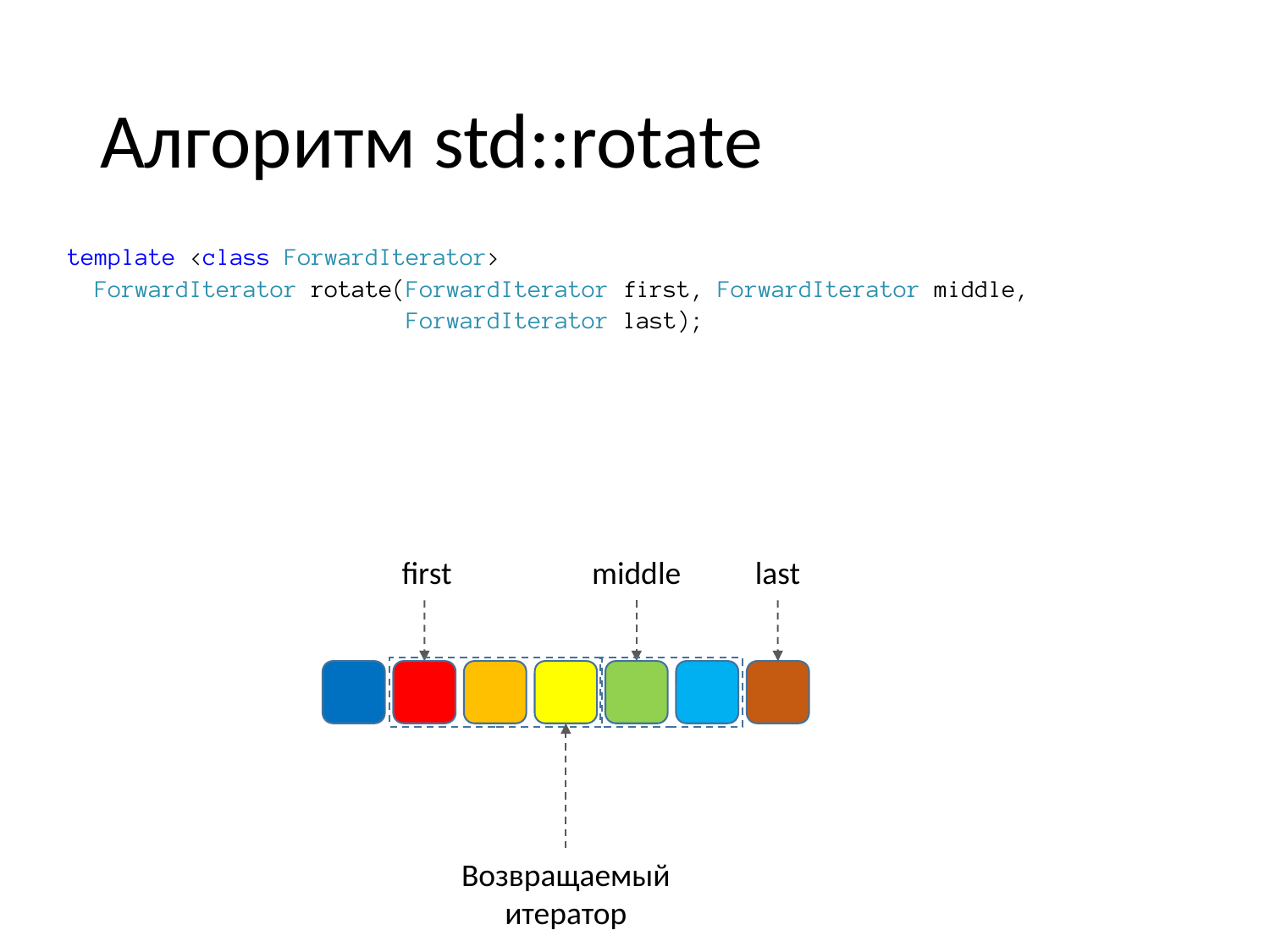

# Алгоритм std::rotate
template <class ForwardIterator>
  ForwardIterator rotate(ForwardIterator first, ForwardIterator middle,
                         ForwardIterator last);
middle

first

last

Возвращаемый итератор